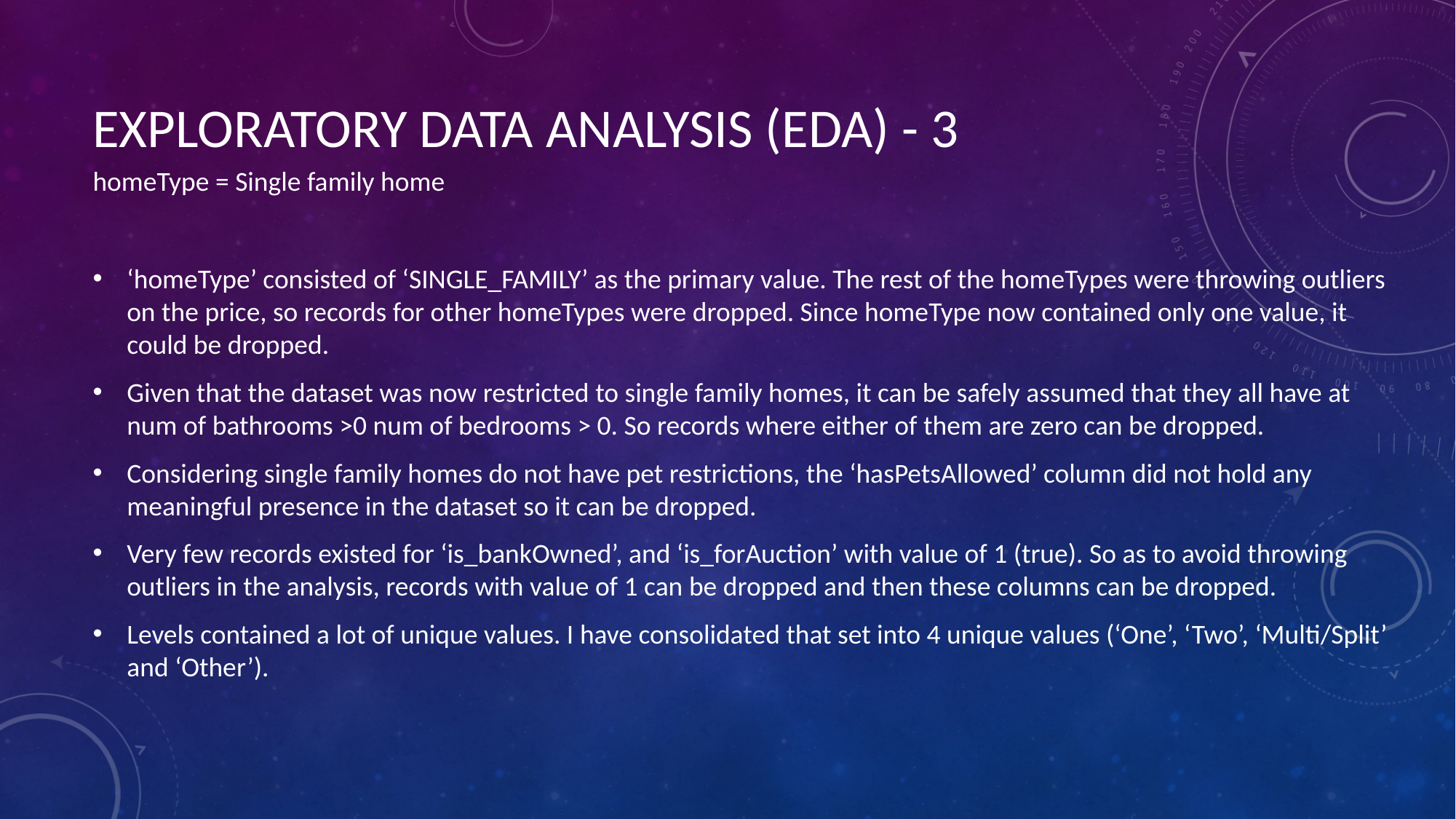

# Exploratory Data Analysis (EDA) - 3

homeType = Single family home
‘homeType’ consisted of ‘SINGLE_FAMILY’ as the primary value. The rest of the homeTypes were throwing outliers on the price, so records for other homeTypes were dropped. Since homeType now contained only one value, it could be dropped.
Given that the dataset was now restricted to single family homes, it can be safely assumed that they all have at num of bathrooms >0 num of bedrooms > 0. So records where either of them are zero can be dropped.
Considering single family homes do not have pet restrictions, the ‘hasPetsAllowed’ column did not hold any meaningful presence in the dataset so it can be dropped.
Very few records existed for ‘is_bankOwned’, and ‘is_forAuction’ with value of 1 (true). So as to avoid throwing outliers in the analysis, records with value of 1 can be dropped and then these columns can be dropped.
Levels contained a lot of unique values. I have consolidated that set into 4 unique values (‘One’, ‘Two’, ‘Multi/Split’ and ‘Other’).